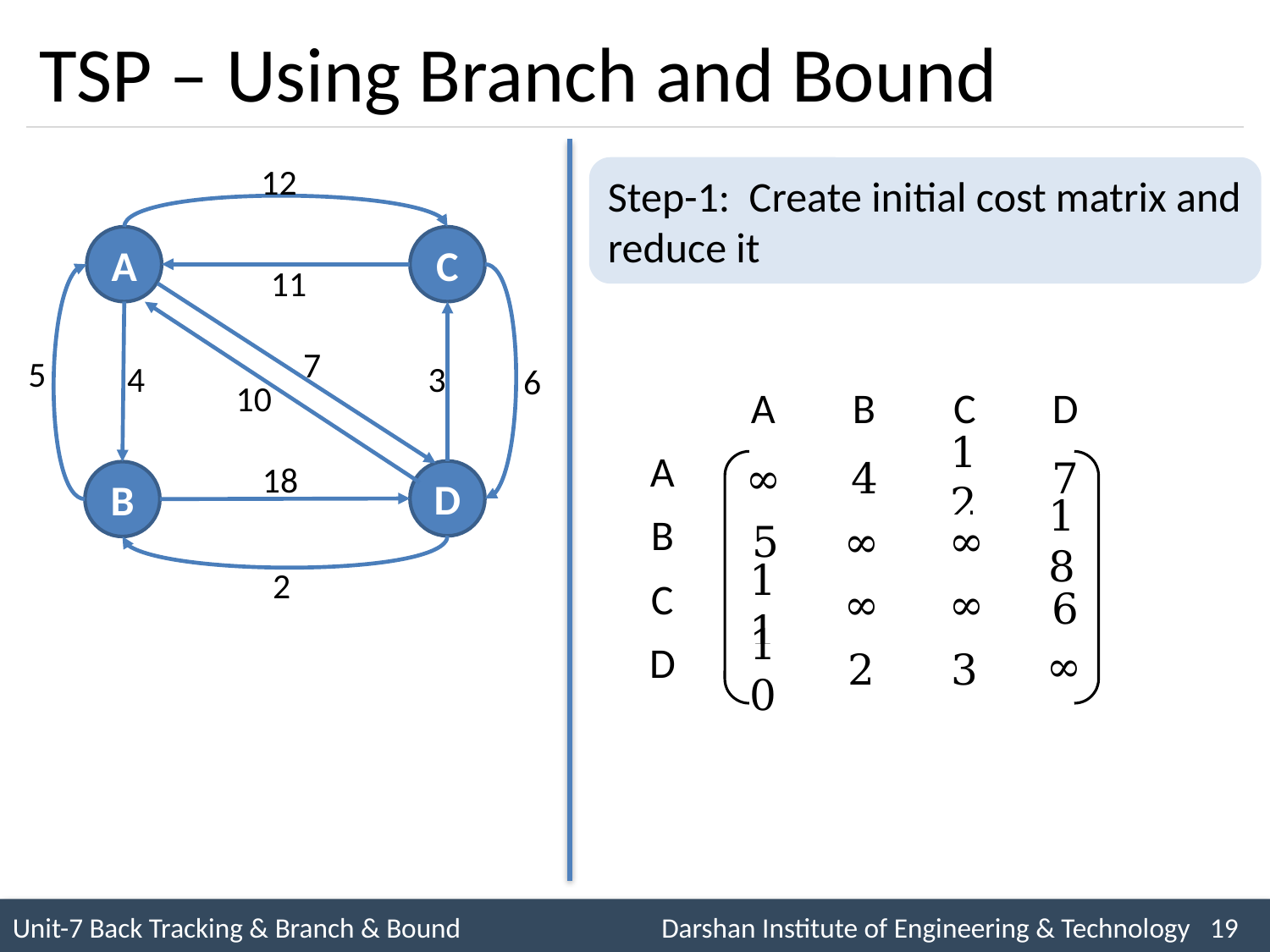

# TSP – Using Branch and Bound
12
A
C
11
7
5
4
3
6
10
18
D
B
2
Step-1:  Create initial cost matrix and reduce it
|  | A | B | C | D |
| --- | --- | --- | --- | --- |
| A |  |  |  |  |
| B |  |  |  |  |
| C |  |  |  |  |
| D |  |  |  |  |

12
4
∞
7
∞
18
5
∞
∞
∞
11
6
∞
3
2
10